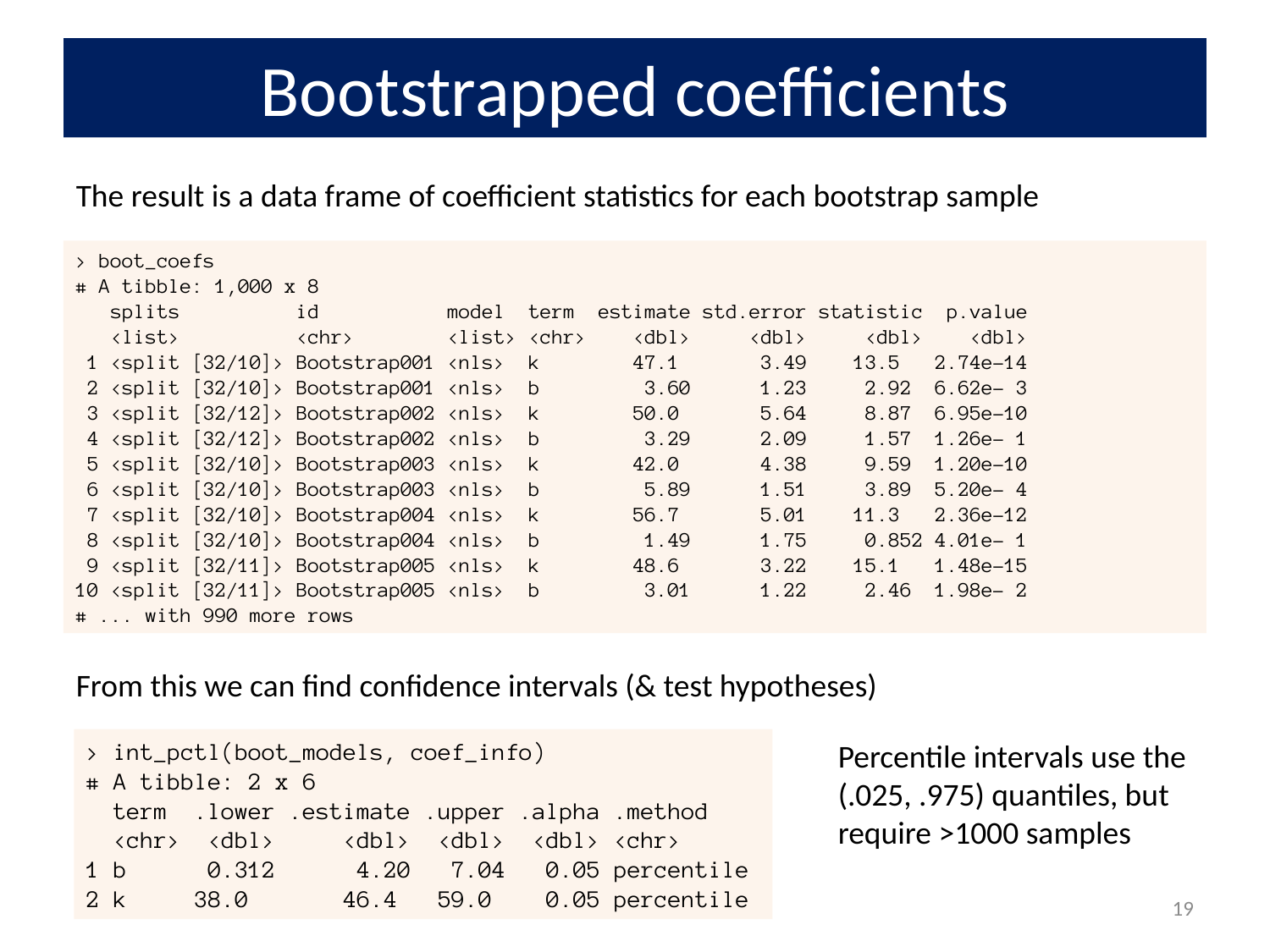

# Bootstrapped coefficients
The result is a data frame of coefficient statistics for each bootstrap sample
> boot_coefs
# A tibble: 1,000 x 8
   splits          id           model  term  estimate std.error statistic  p.value
   <list>          <chr>        <list> <chr>    <dbl>     <dbl>     <dbl>    <dbl>
 1 <split [32/10]> Bootstrap001 <nls>  k        47.1       3.49    13.5   2.74e-14
 2 <split [32/10]> Bootstrap001 <nls>  b         3.60      1.23     2.92  6.62e- 3
 3 <split [32/12]> Bootstrap002 <nls>  k        50.0       5.64     8.87  6.95e-10
 4 <split [32/12]> Bootstrap002 <nls>  b         3.29      2.09     1.57  1.26e- 1
 5 <split [32/10]> Bootstrap003 <nls>  k        42.0       4.38     9.59  1.20e-10
 6 <split [32/10]> Bootstrap003 <nls>  b         5.89      1.51     3.89  5.20e- 4
 7 <split [32/10]> Bootstrap004 <nls>  k        56.7       5.01    11.3   2.36e-12
 8 <split [32/10]> Bootstrap004 <nls>  b         1.49      1.75     0.852 4.01e- 1
 9 <split [32/11]> Bootstrap005 <nls>  k        48.6       3.22    15.1   1.48e-15
10 <split [32/11]> Bootstrap005 <nls>  b         3.01      1.22     2.46  1.98e- 2
# ... with 990 more rows
From this we can find confidence intervals (& test hypotheses)
> int_pctl(boot_models, coef_info)
# A tibble: 2 x 6
  term  .lower .estimate .upper .alpha .method
  <chr>  <dbl>     <dbl>  <dbl>  <dbl> <chr>
1 b      0.312      4.20   7.04   0.05 percentile
2 k     38.0       46.4   59.0    0.05 percentile
Percentile intervals use the (.025, .975) quantiles, but require >1000 samples
19